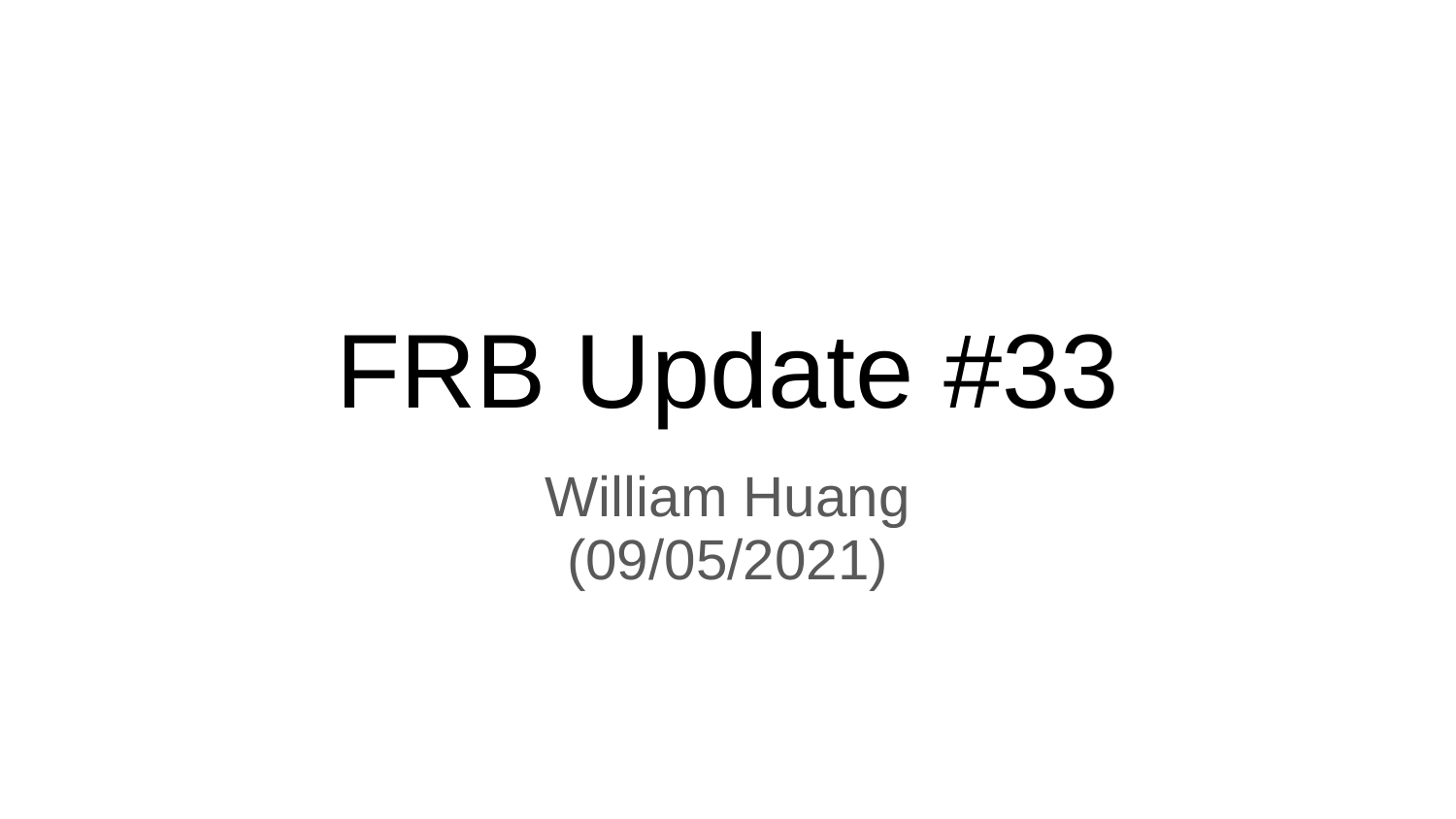

# FRB Update #33
William Huang
(09/05/2021)